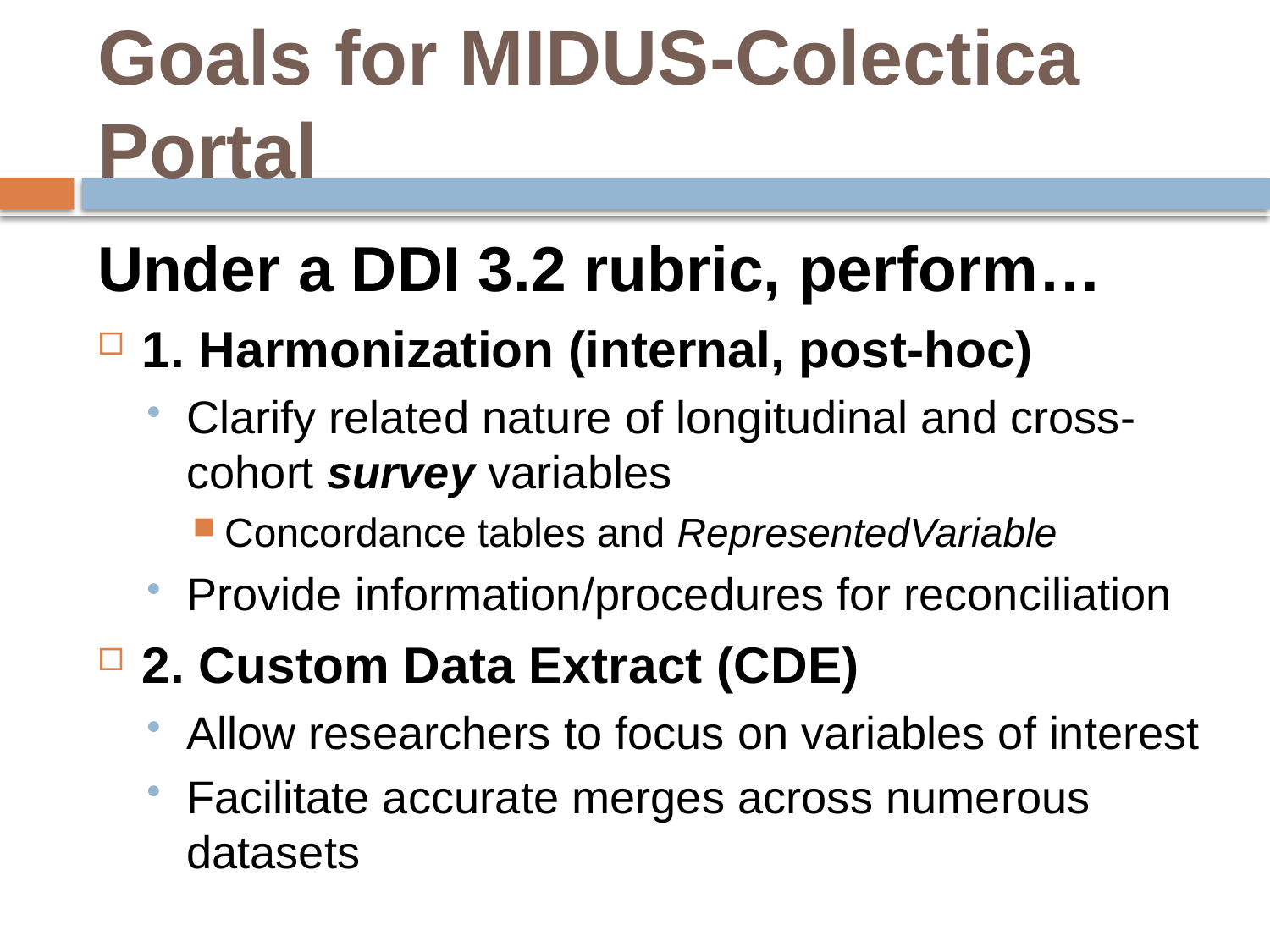

# Goals for MIDUS-Colectica Portal
Under a DDI 3.2 rubric, perform…
1. Harmonization (internal, post-hoc)
Clarify related nature of longitudinal and cross-cohort survey variables
Concordance tables and RepresentedVariable
Provide information/procedures for reconciliation
2. Custom Data Extract (CDE)
Allow researchers to focus on variables of interest
Facilitate accurate merges across numerous datasets